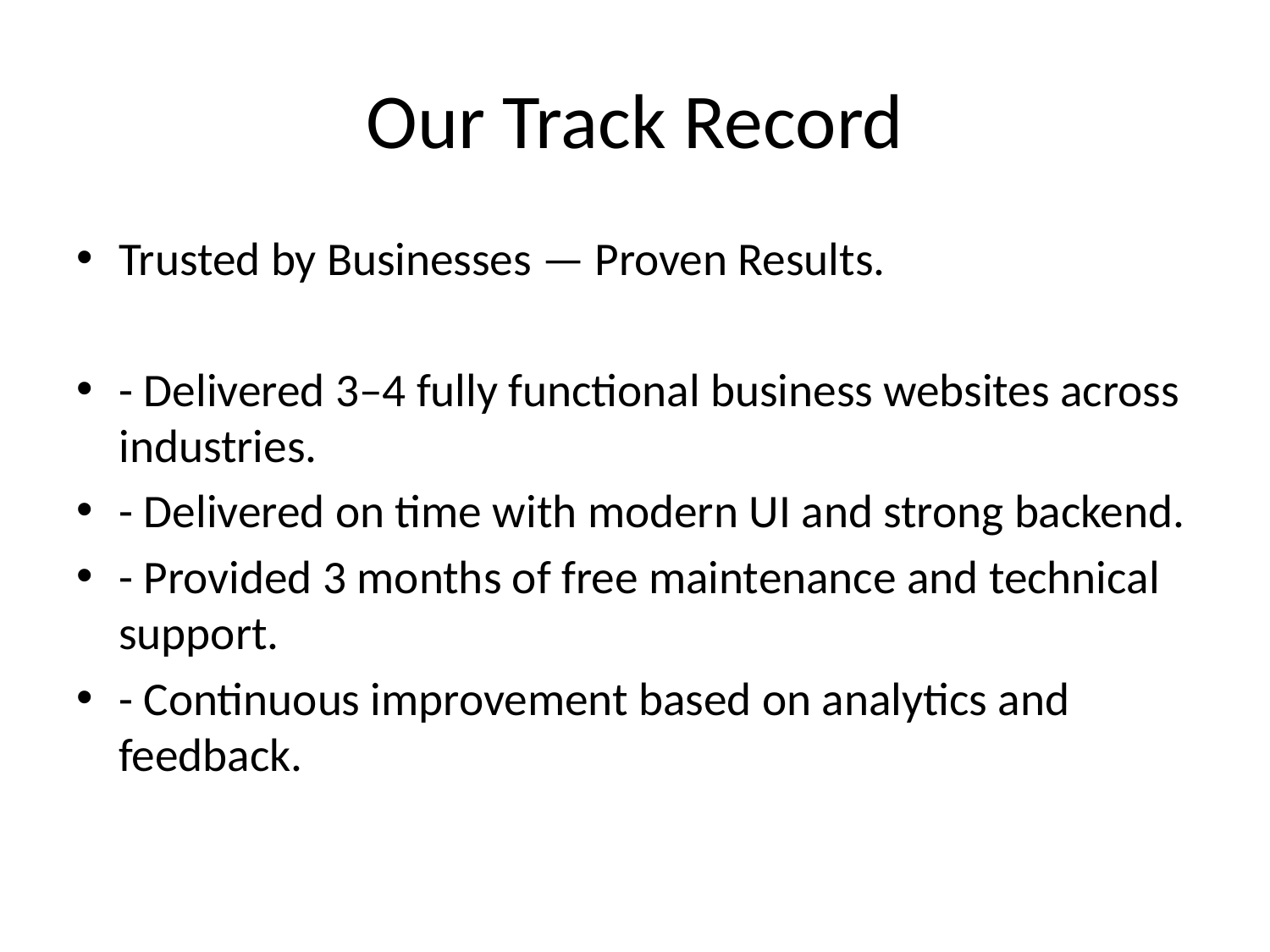

# Our Track Record
Trusted by Businesses — Proven Results.

- Delivered 3–4 fully functional business websites across industries.
- Delivered on time with modern UI and strong backend.
- Provided 3 months of free maintenance and technical support.
- Continuous improvement based on analytics and feedback.